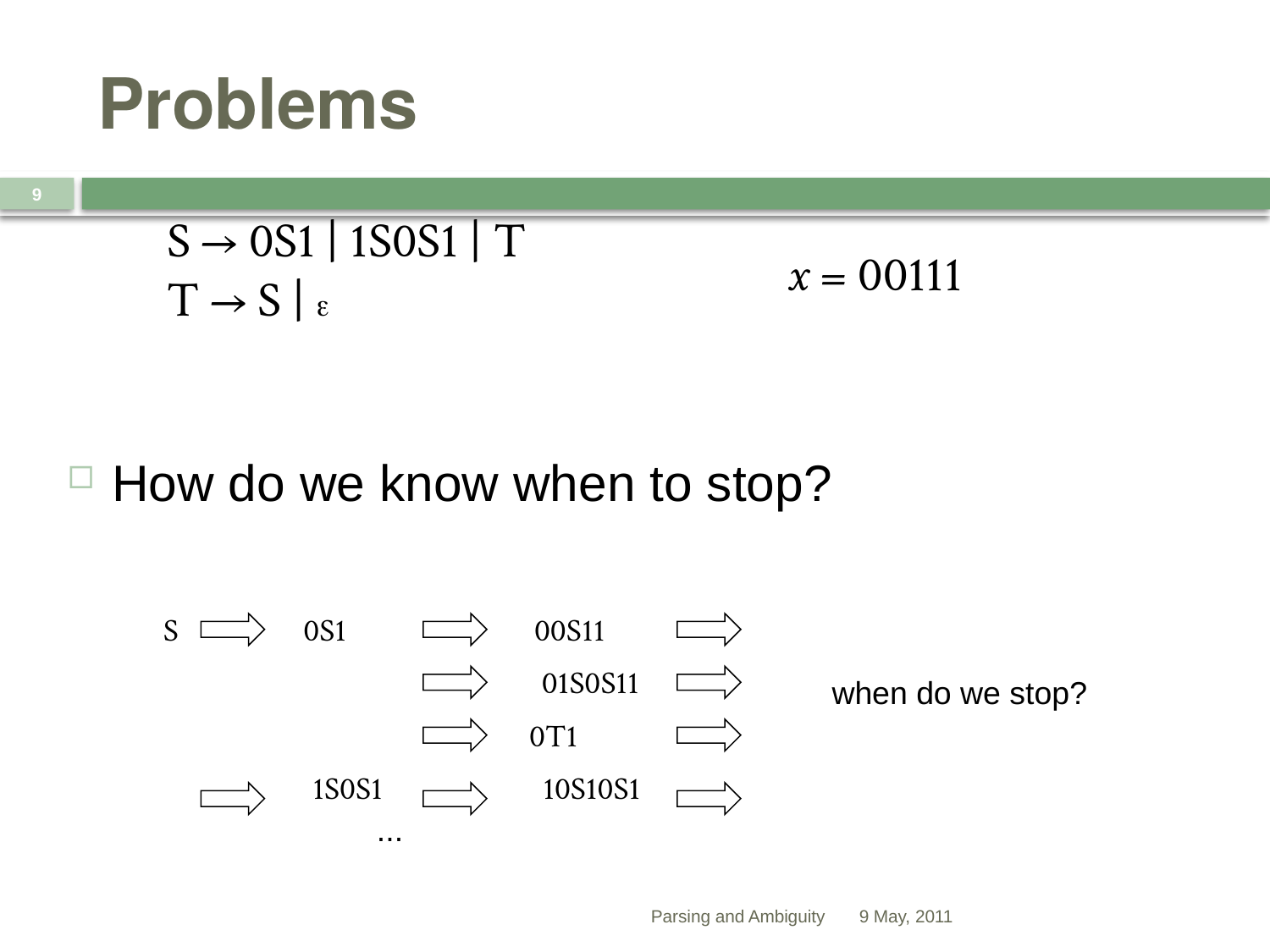

# Problems
9
S → 0S1 | 1S0S1 | T
T → S | ε
x = 00111
How do we know when to stop?
S
0S1
00S11

01S0S11

when do we stop?
0T1

1S0S1
10S10S1

...
Parsing and Ambiguity
9 May, 2011